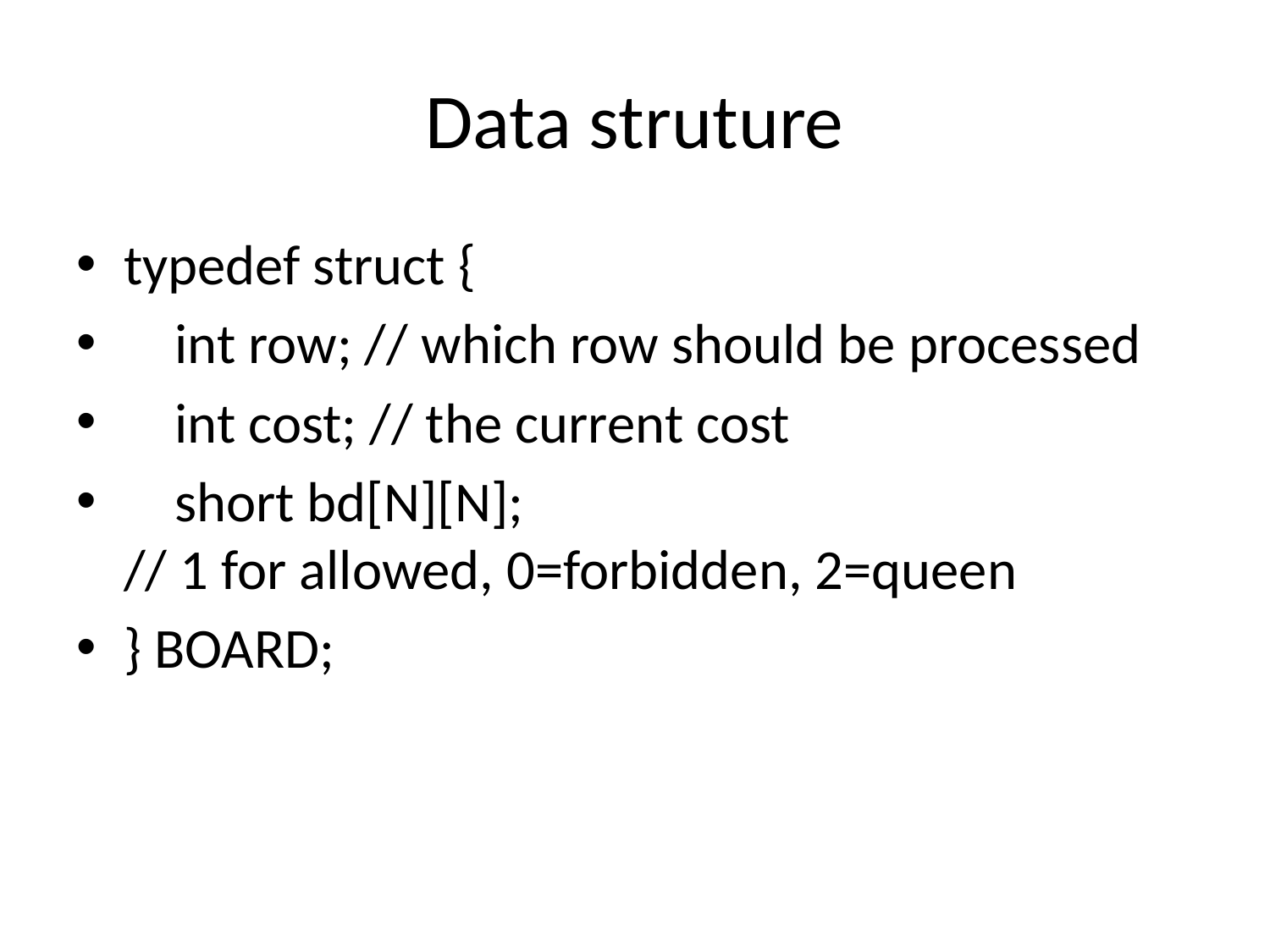

# Data struture
typedef struct {
    int row; // which row should be processed
    int cost; // the current cost
    short bd[N][N];
// 1 for allowed, 0=forbidden, 2=queen
} BOARD;